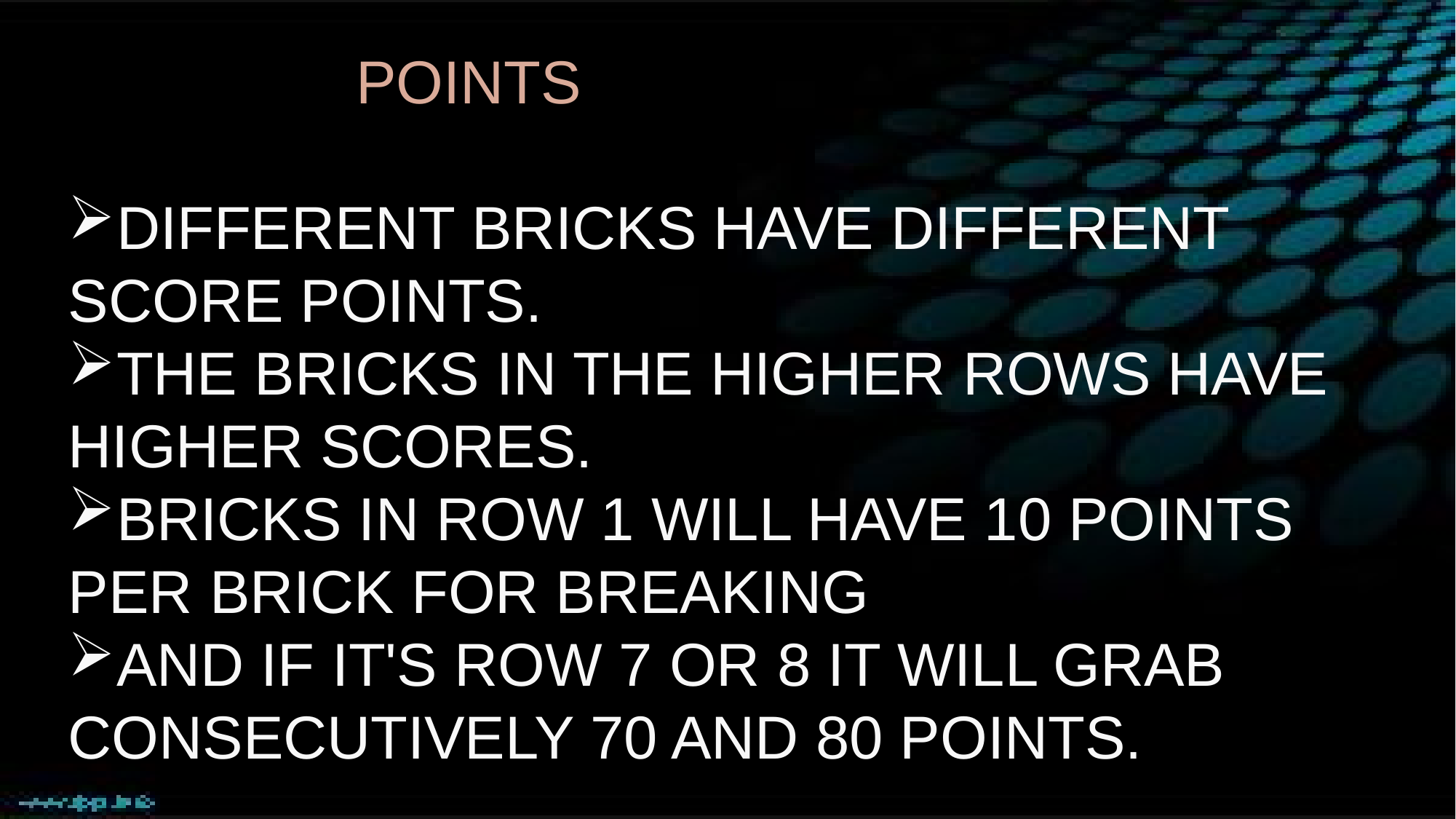

POINTS

DIFFERENT BRICKS HAVE DIFFERENT SCORE POINTS.
THE BRICKS IN THE HIGHER ROWS HAVE HIGHER SCORES.
BRICKS IN ROW 1 WILL HAVE 10 POINTS PER BRICK FOR BREAKING
AND IF IT'S ROW 7 OR 8 IT WILL GRAB CONSECUTIVELY 70 AND 80 POINTS.